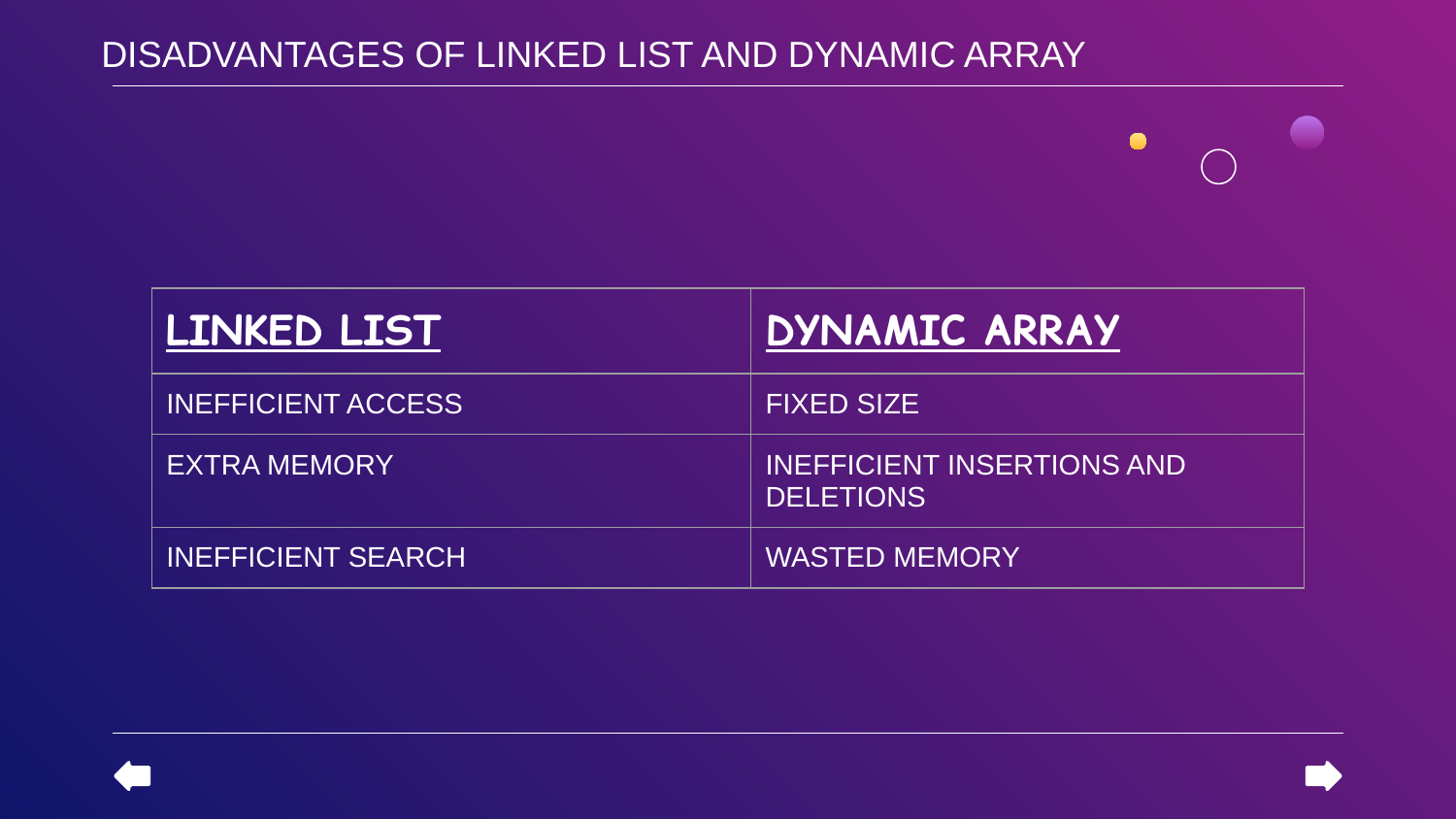

DISADVANTAGES OF LINKED LIST AND DYNAMIC ARRAY

| LINKED LIST | DYNAMIC ARRAY |
| --- | --- |
| INEFFICIENT ACCESS | FIXED SIZE |
| EXTRA MEMORY | INEFFICIENT INSERTIONS AND DELETIONS |
| INEFFICIENT SEARCH | WASTED MEMORY |